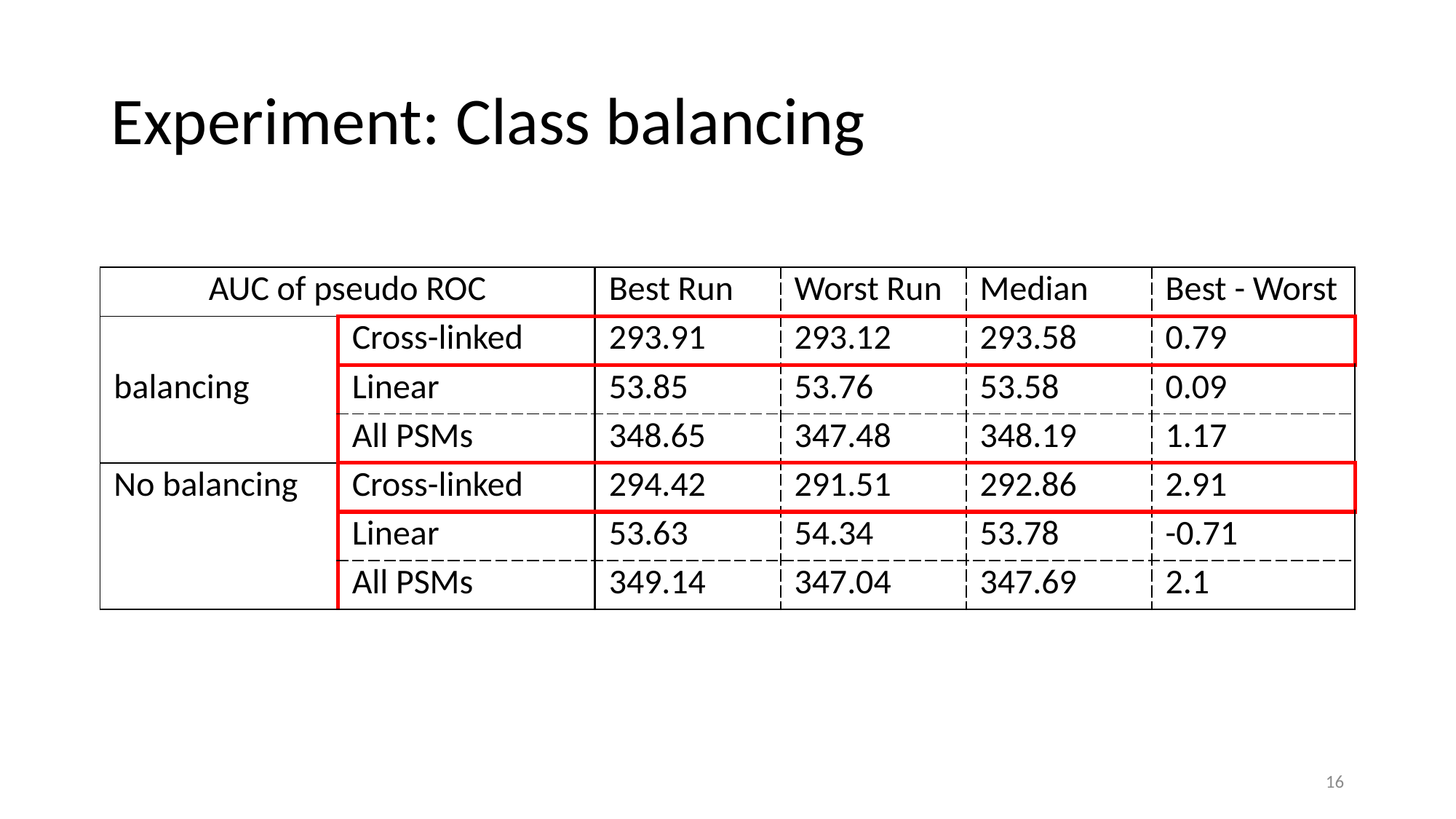

# Experiment: Class balancing
| AUC of pseudo ROC |  | Best Run | Worst Run | Median | Best - Worst |
| --- | --- | --- | --- | --- | --- |
| balancing | Cross-linked | 293.91 | 293.12 | 293.58 | 0.79 |
|  | Linear | 53.85 | 53.76 | 53.58 | 0.09 |
|  | All PSMs | 348.65 | 347.48 | 348.19 | 1.17 |
| No balancing | Cross-linked | 294.42 | 291.51 | 292.86 | 2.91 |
|  | Linear | 53.63 | 54.34 | 53.78 | -0.71 |
|  | All PSMs | 349.14 | 347.04 | 347.69 | 2.1 |
16